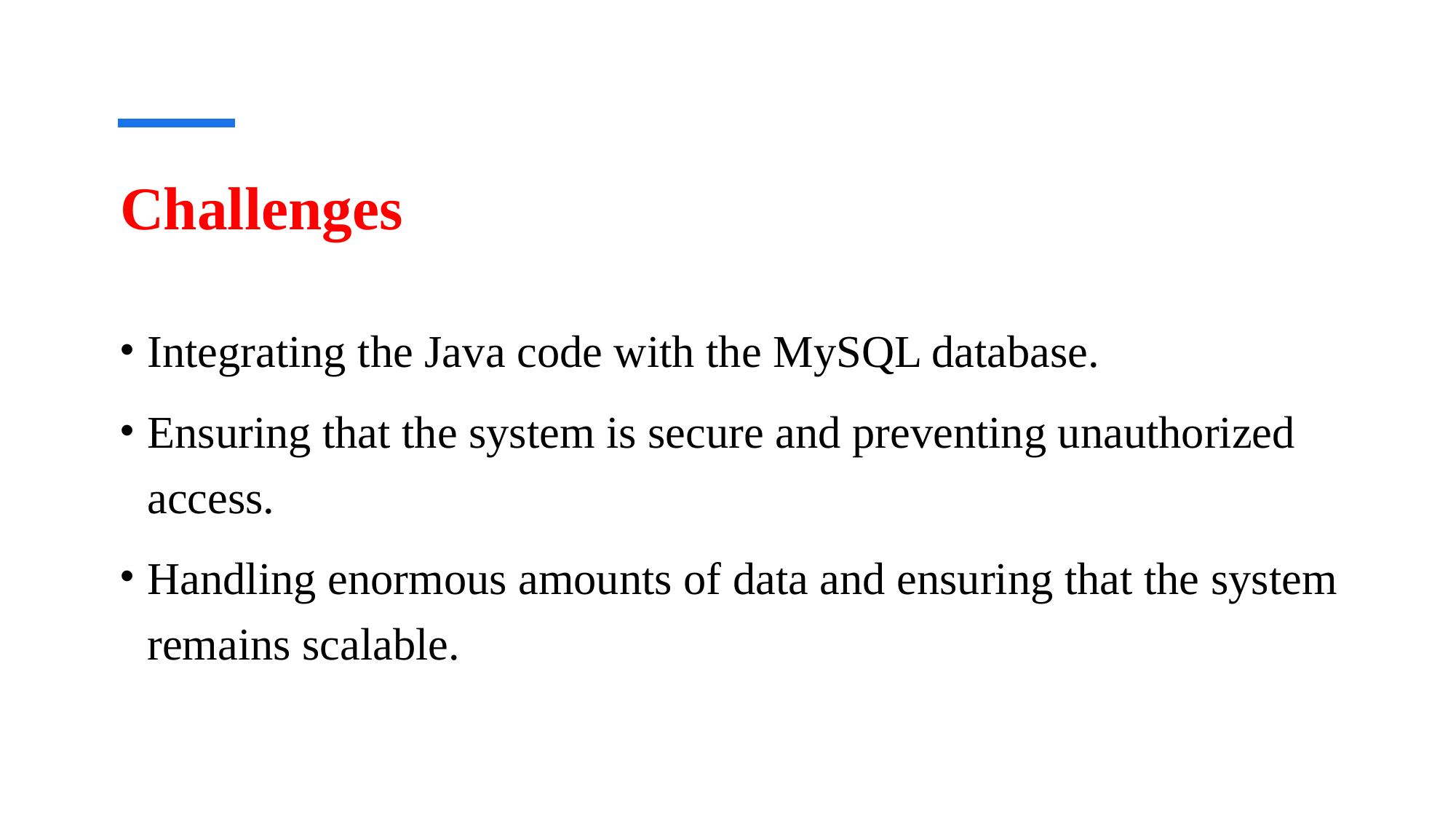

# Challenges
Integrating the Java code with the MySQL database.
Ensuring that the system is secure and preventing unauthorized access.
Handling enormous amounts of data and ensuring that the system remains scalable.